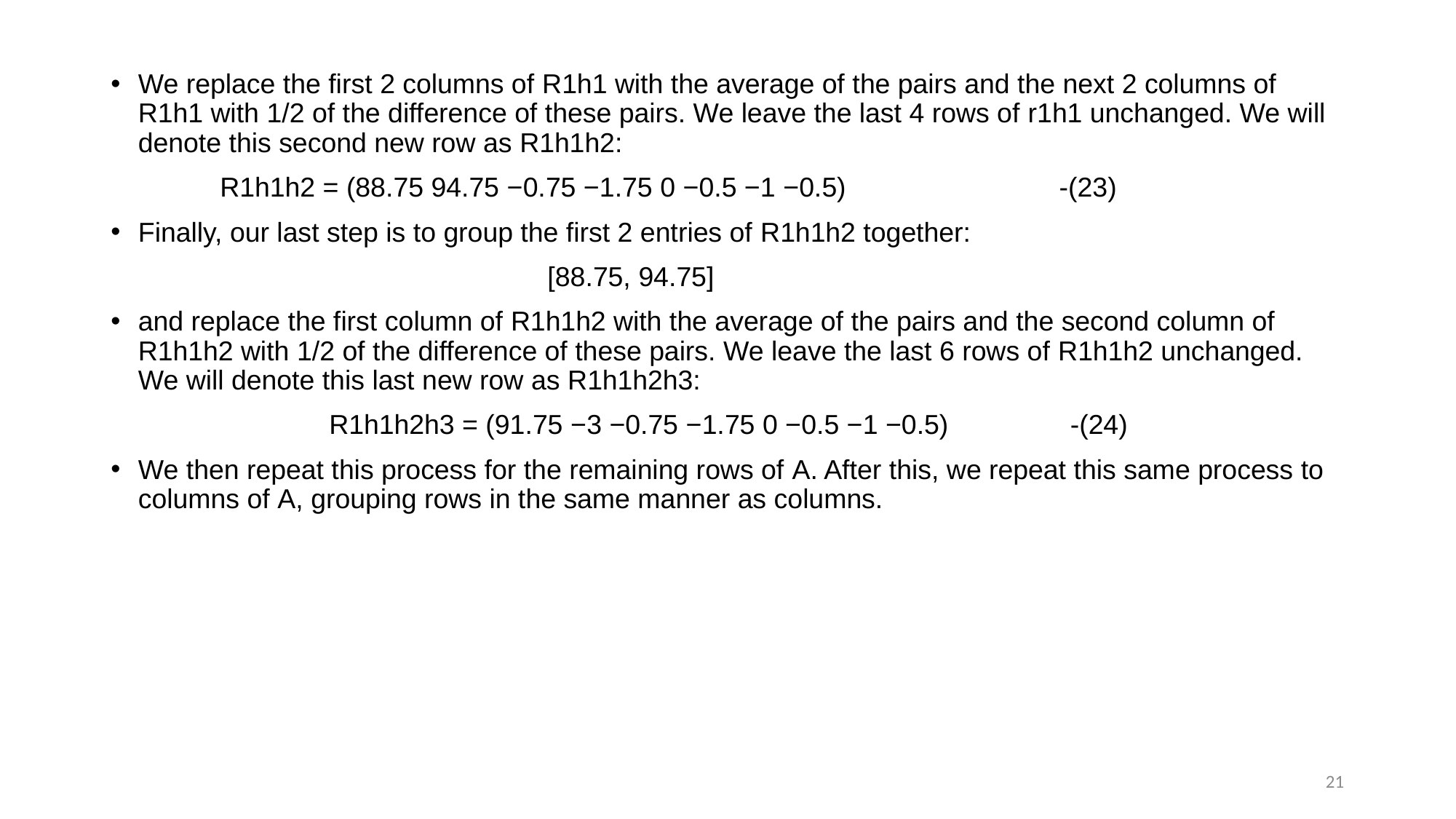

We replace the first 2 columns of R1h1 with the average of the pairs and the next 2 columns of R1h1 with 1/2 of the difference of these pairs. We leave the last 4 rows of r1h1 unchanged. We will denote this second new row as R1h1h2:
	R1h1h2 = (88.75 94.75 −0.75 −1.75 0 −0.5 −1 −0.5)                            -(23)
Finally, our last step is to group the first 2 entries of R1h1h2 together:
				[88.75, 94.75]
and replace the first column of R1h1h2 with the average of the pairs and the second column of R1h1h2 with 1/2 of the difference of these pairs. We leave the last 6 rows of R1h1h2 unchanged. We will denote this last new row as R1h1h2h3:
		R1h1h2h3 = (91.75 −3 −0.75 −1.75 0 −0.5 −1 −0.5)                -(24)
We then repeat this process for the remaining rows of A. After this, we repeat this same process to columns of A, grouping rows in the same manner as columns.

21